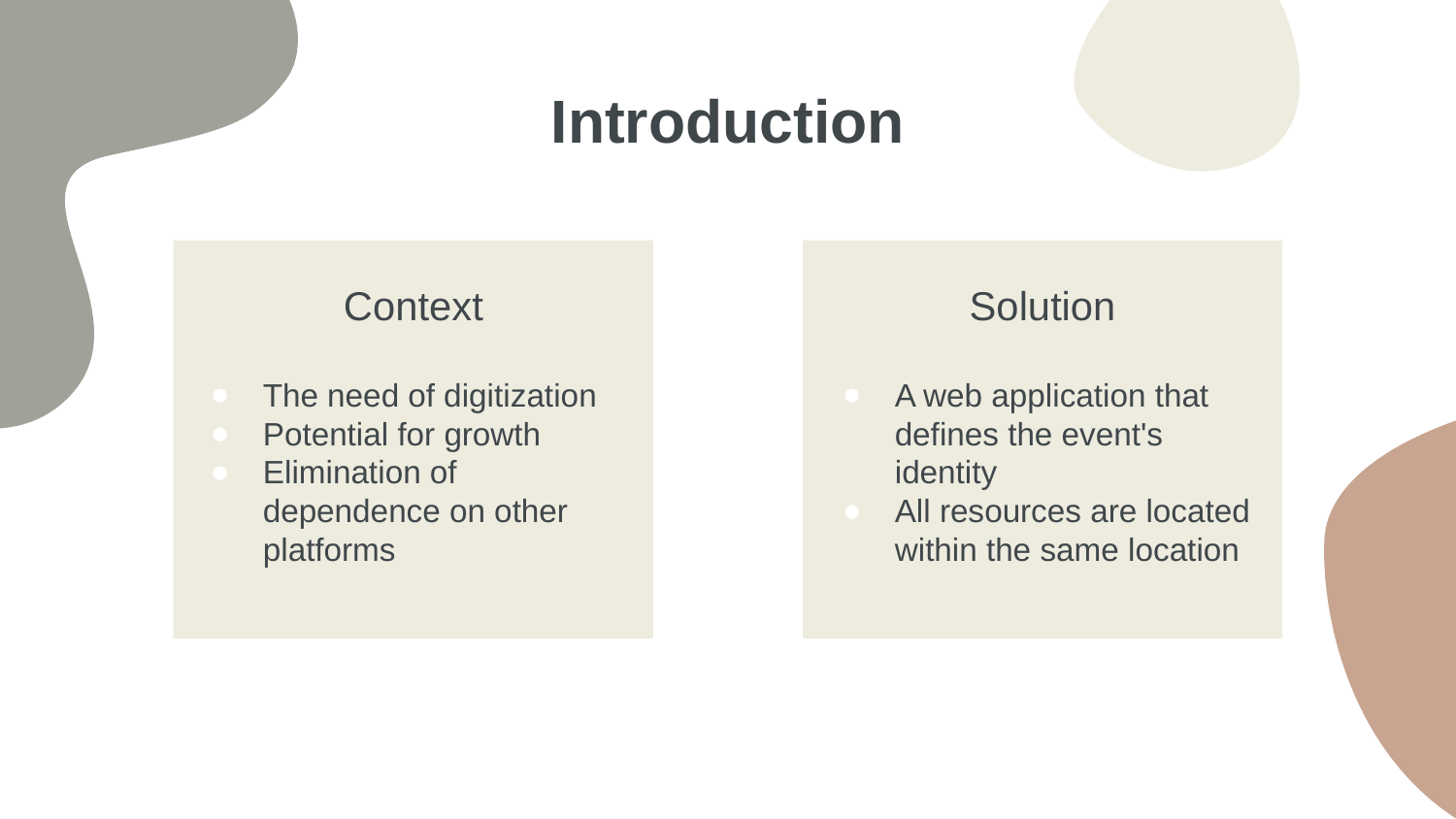

# Introduction

Context
Solution
The need of digitization
Potential for growth
Elimination of dependence on other platforms
A web application that defines the event's identity
All resources are located within the same location